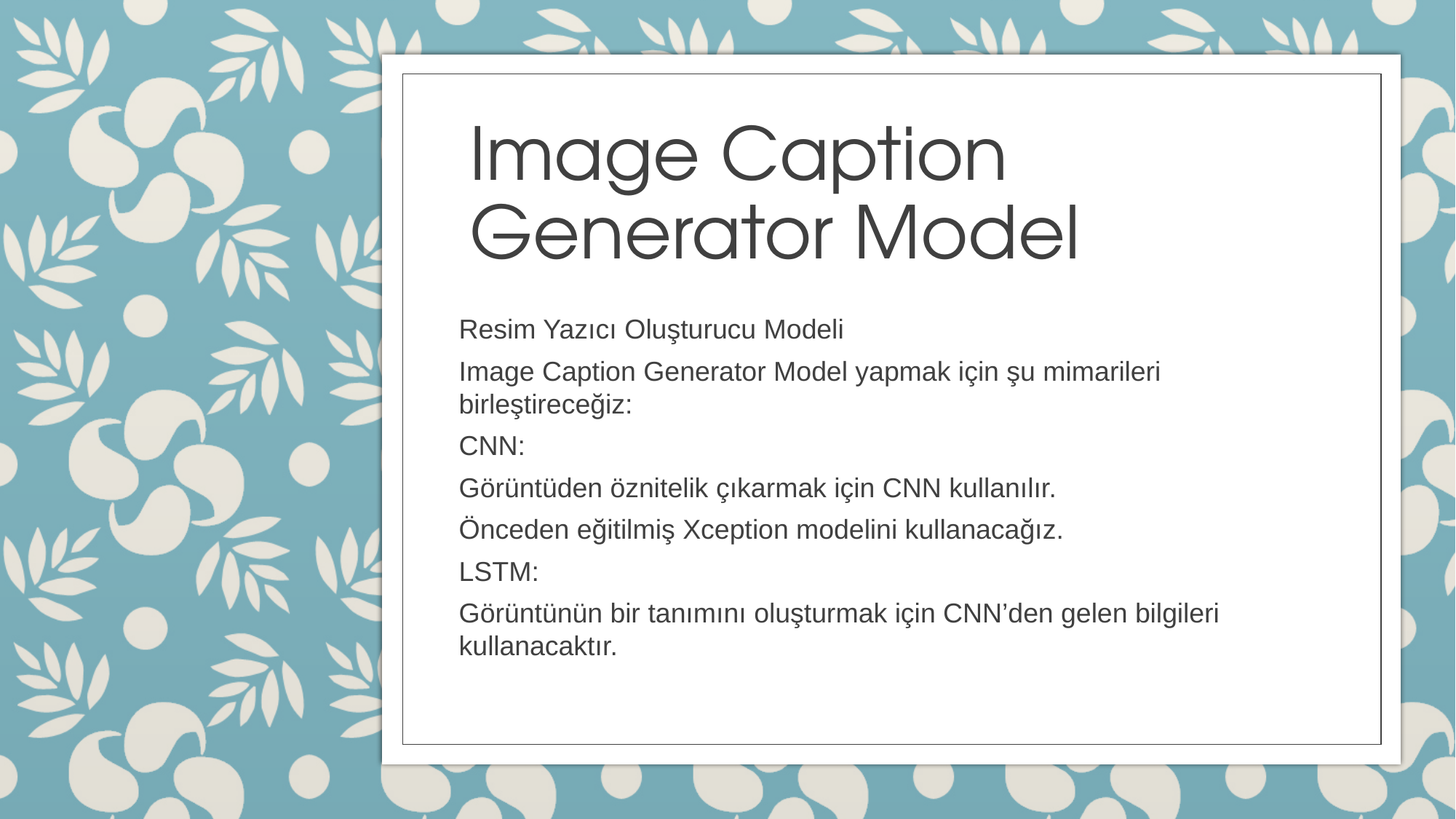

# Image Caption Generator Model
Resim Yazıcı Oluşturucu Modeli
Image Caption Generator Model yapmak için şu mimarileri birleştireceğiz:
CNN:
Görüntüden öznitelik çıkarmak için CNN kullanılır.
Önceden eğitilmiş Xception modelini kullanacağız.
LSTM:
Görüntünün bir tanımını oluşturmak için CNN’den gelen bilgileri kullanacaktır.